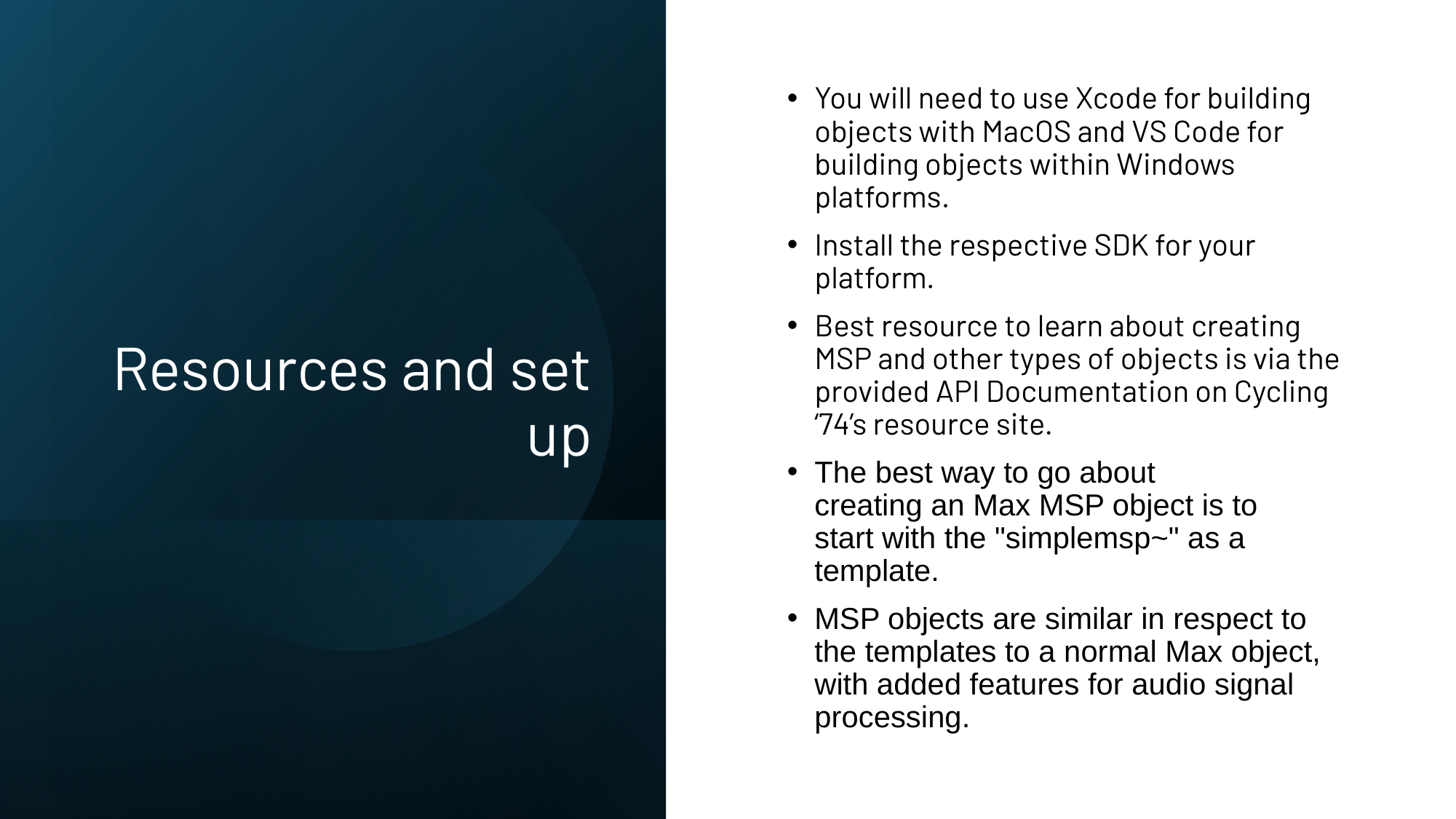

# Resources and set up

You will need to use Xcode for building objects with MacOS and VS Code for building objects within Windows platforms.
Install the respective SDK for your platform.
Best resource to learn about creating MSP and other types of objects is via the provided API Documentation on Cycling ‘74’s resource site.
The best way to go about creating an Max MSP object is to start with the "simplemsp~" as a template.
MSP objects are similar in respect to the templates to a normal Max object, with added features for audio signal processing.